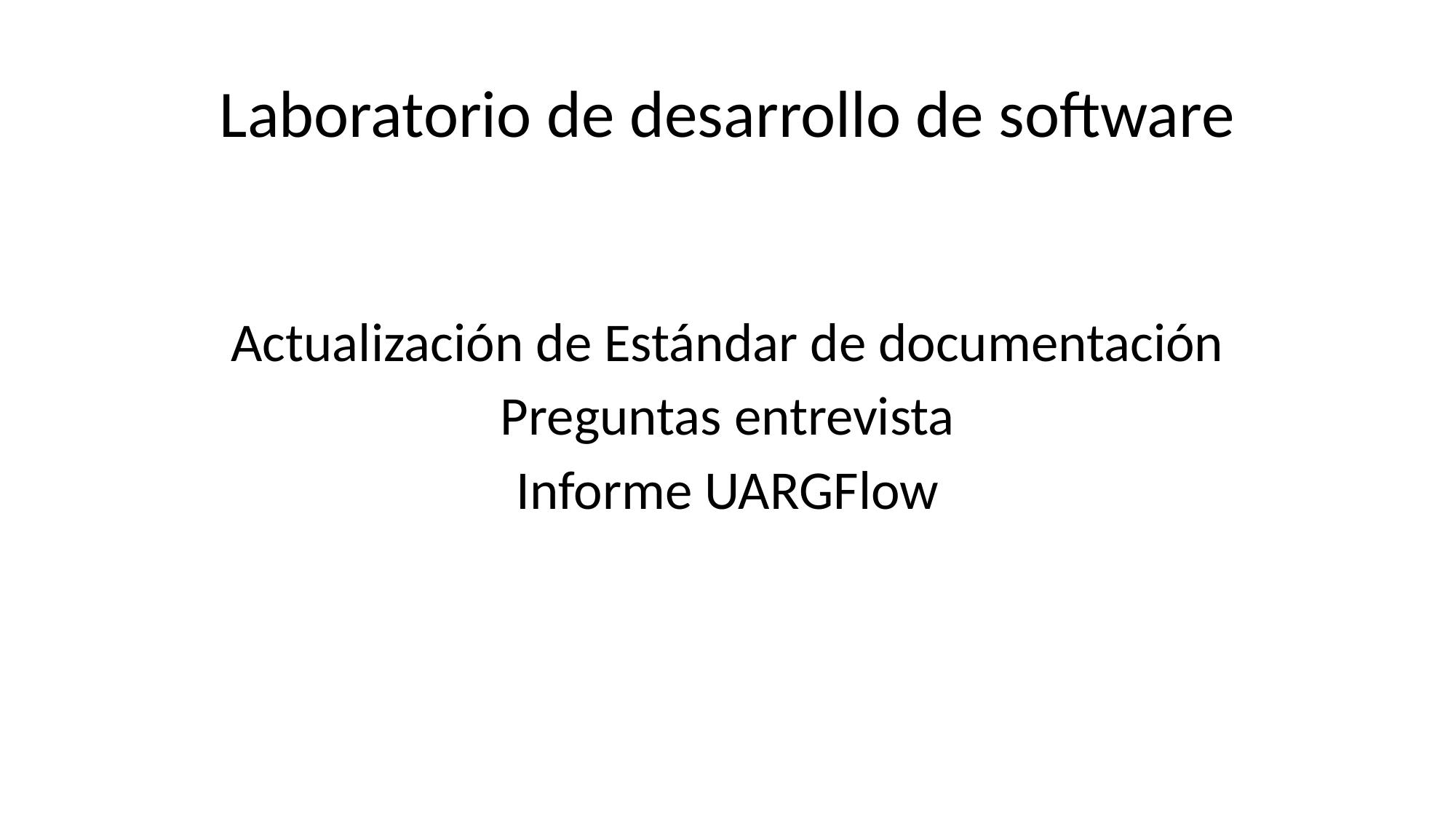

# Laboratorio de desarrollo de software
Actualización de Estándar de documentación
Preguntas entrevista
Informe UARGFlow